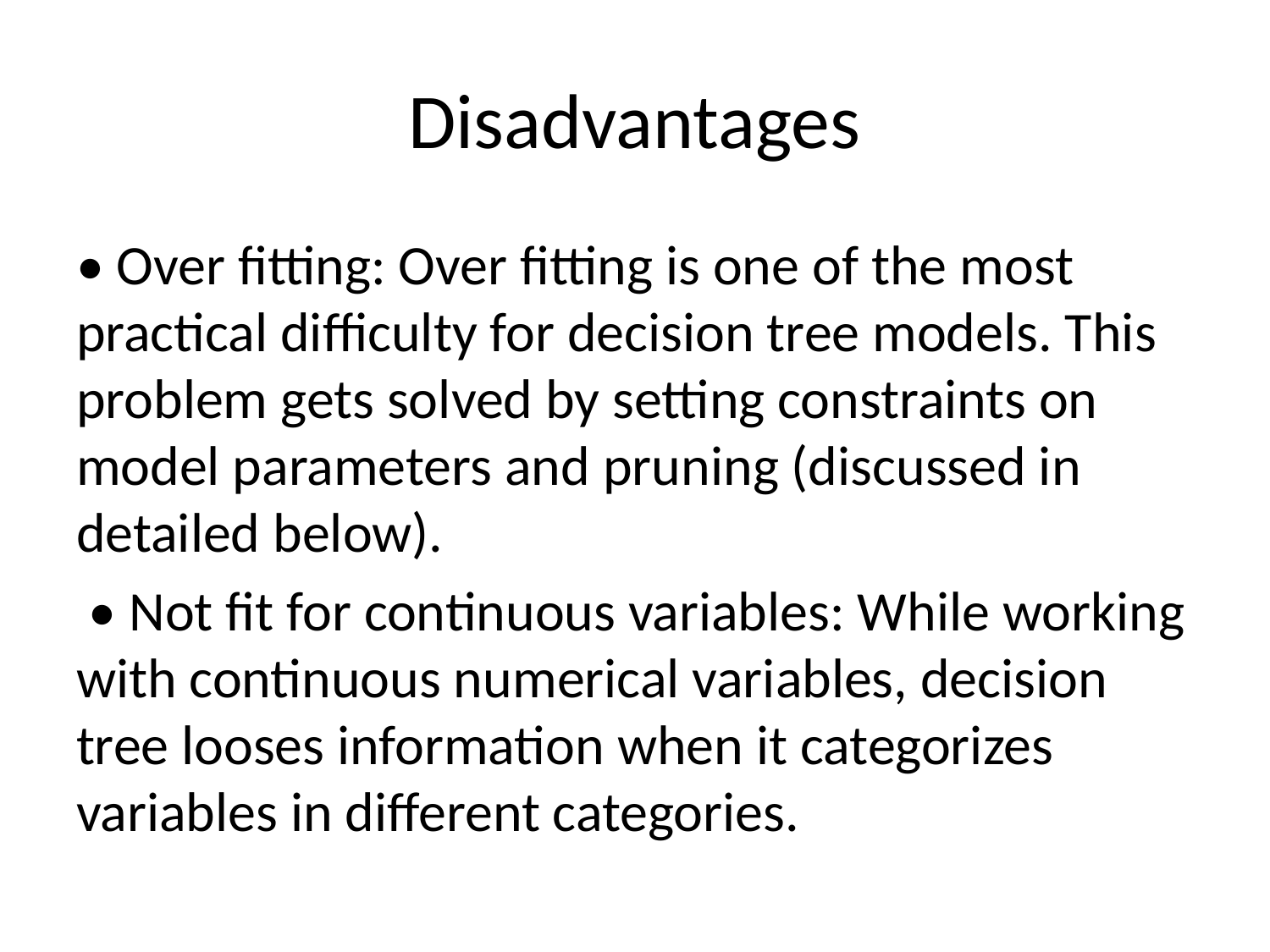

# Disadvantages
• Over fitting: Over fitting is one of the most practical difficulty for decision tree models. This problem gets solved by setting constraints on model parameters and pruning (discussed in detailed below).
 • Not fit for continuous variables: While working with continuous numerical variables, decision tree looses information when it categorizes variables in different categories.